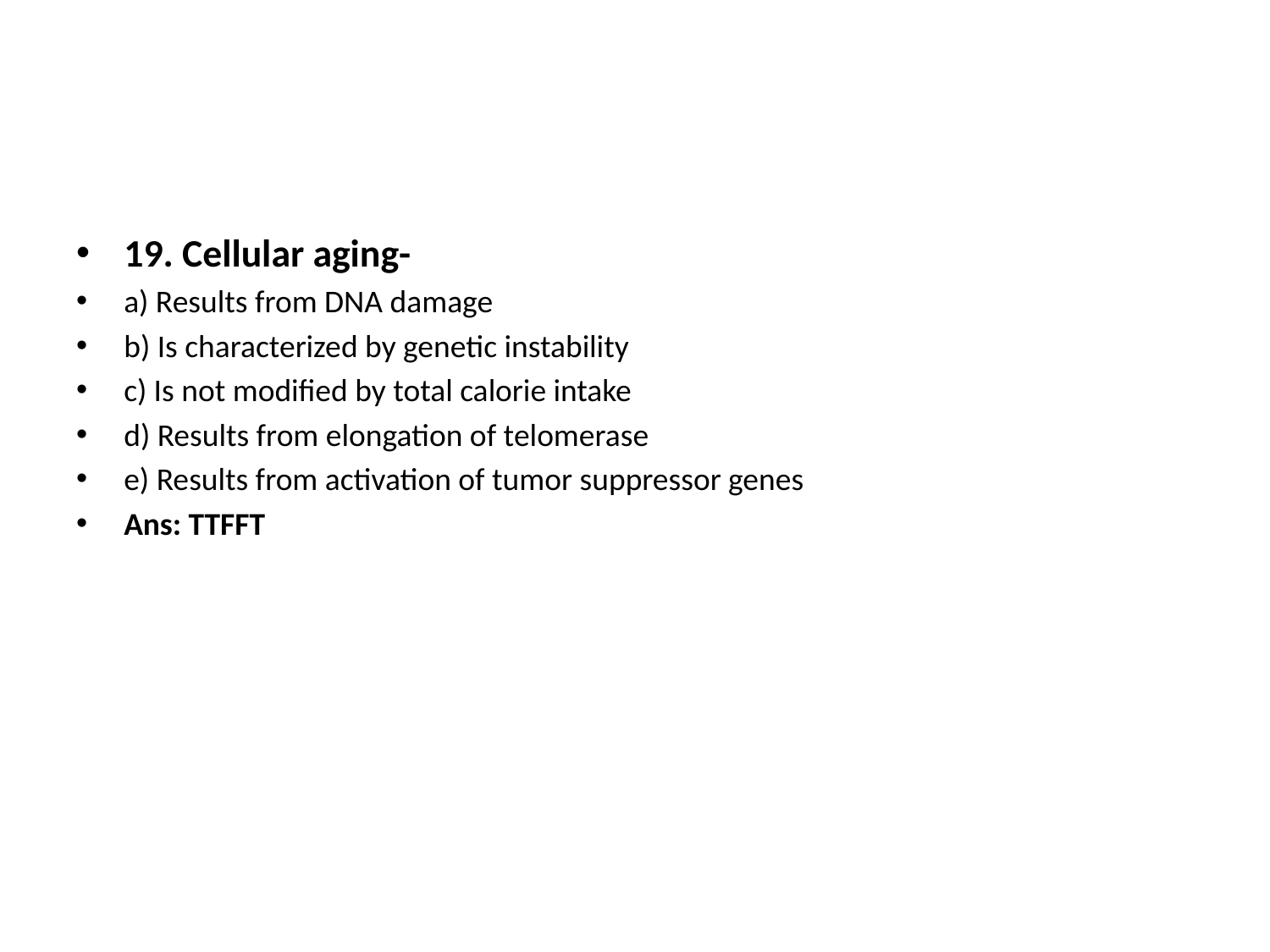

19. Cellular aging-
a) Results from DNA damage
b) Is characterized by genetic instability
c) Is not modified by total calorie intake
d) Results from elongation of telomerase
e) Results from activation of tumor suppressor genes
Ans: TTFFT